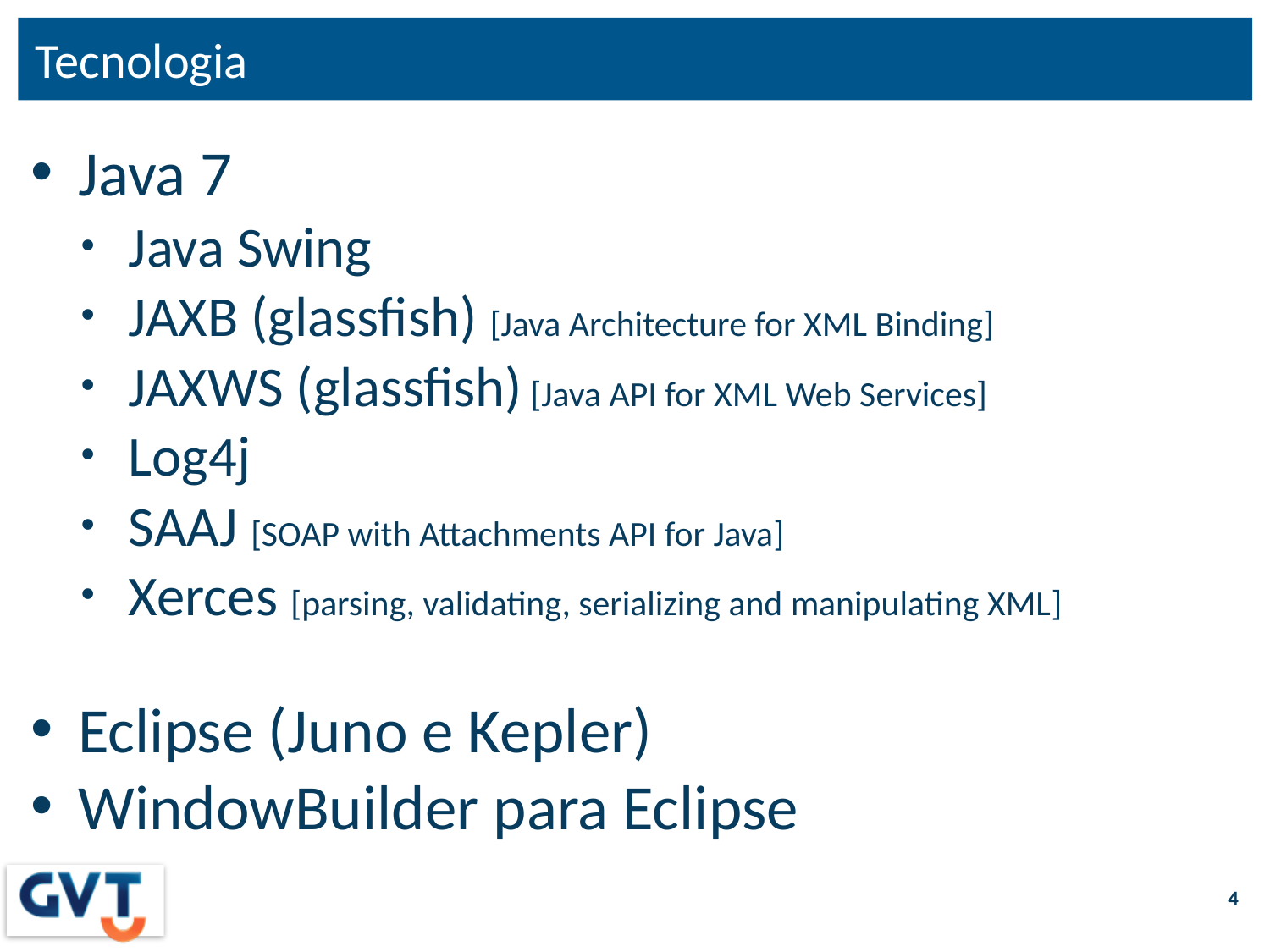

# Tecnologia
Java 7
Java Swing
JAXB (glassfish) [Java Architecture for XML Binding]
JAXWS (glassfish) [Java API for XML Web Services]
Log4j
SAAJ [SOAP with Attachments API for Java]
Xerces [parsing, validating, serializing and manipulating XML]

Eclipse (Juno e Kepler)
WindowBuilder para Eclipse

4